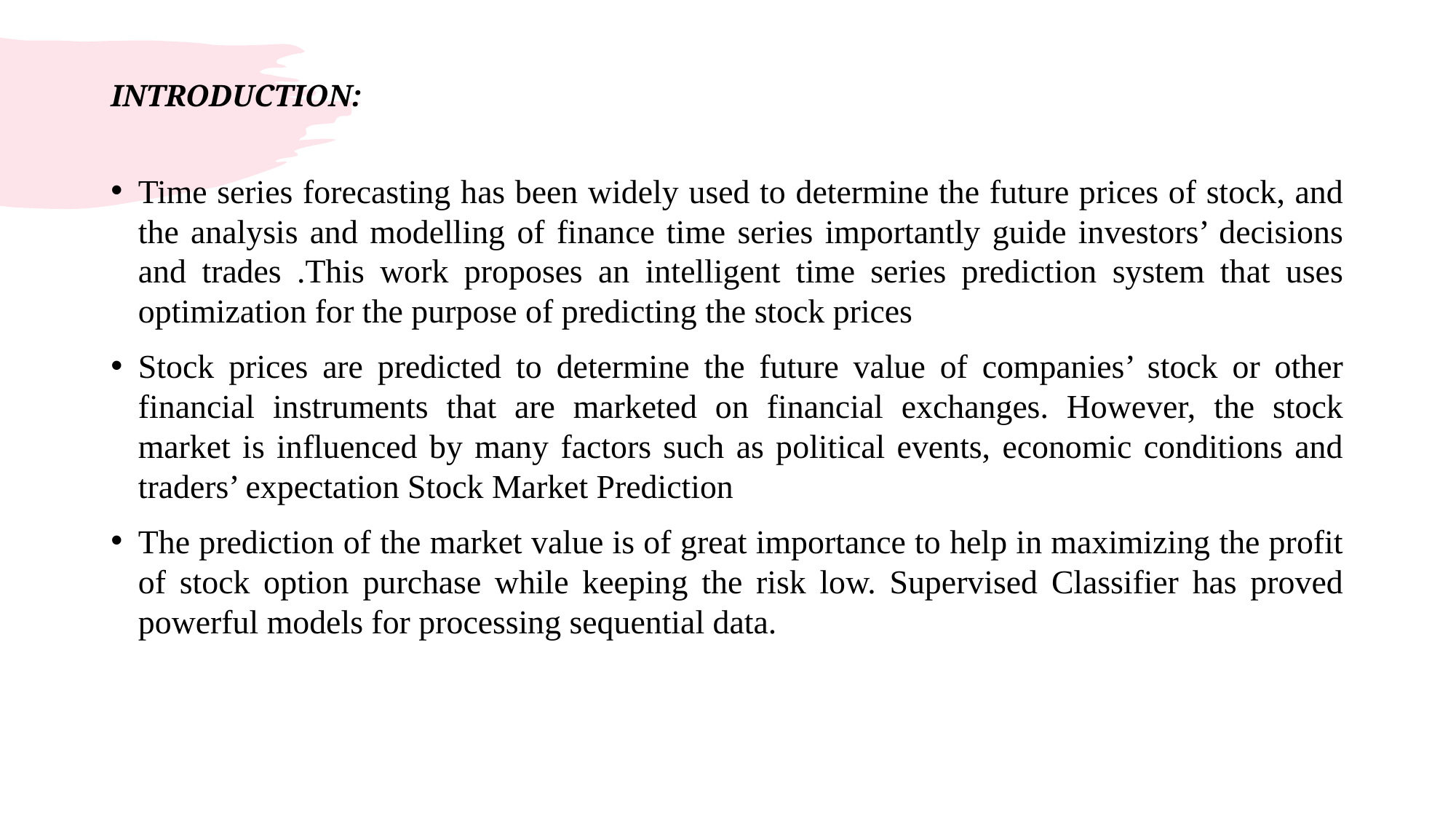

# INTRODUCTION:
Time series forecasting has been widely used to determine the future prices of stock, and the analysis and modelling of finance time series importantly guide investors’ decisions and trades .This work proposes an intelligent time series prediction system that uses optimization for the purpose of predicting the stock prices
Stock prices are predicted to determine the future value of companies’ stock or other financial instruments that are marketed on financial exchanges. However, the stock market is influenced by many factors such as political events, economic conditions and traders’ expectation Stock Market Prediction
The prediction of the market value is of great importance to help in maximizing the profit of stock option purchase while keeping the risk low. Supervised Classifier has proved powerful models for processing sequential data.